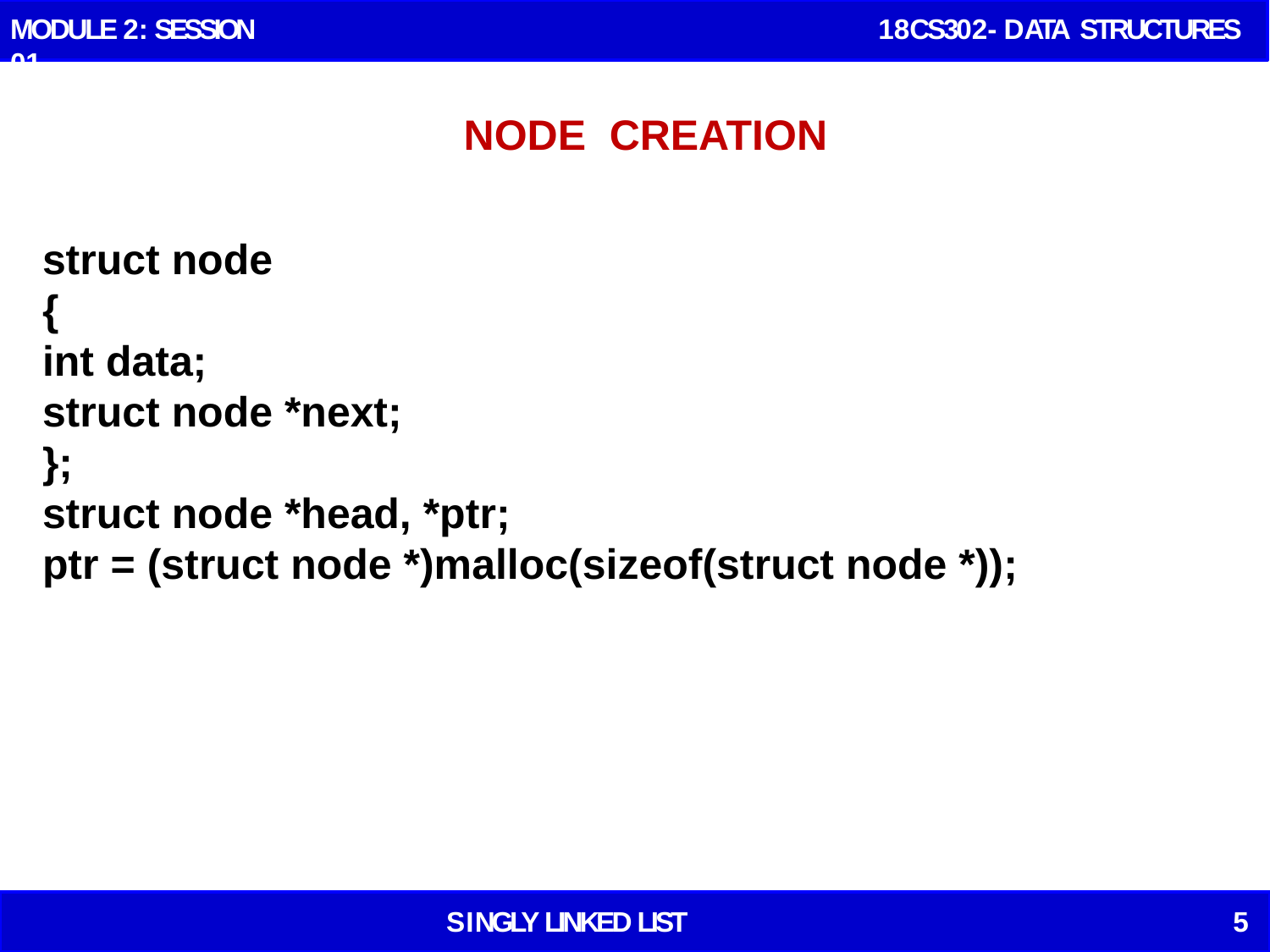

MODULE 2: SESSION 01
                                          18CS302- DATA   STRUCTURES
# NODE  CREATION
struct node
{
int data;
struct node *next;
};
struct node *head, *ptr;
ptr = (struct node *)malloc(sizeof(struct node *));

S I NGLY  LINKED  LIST
5